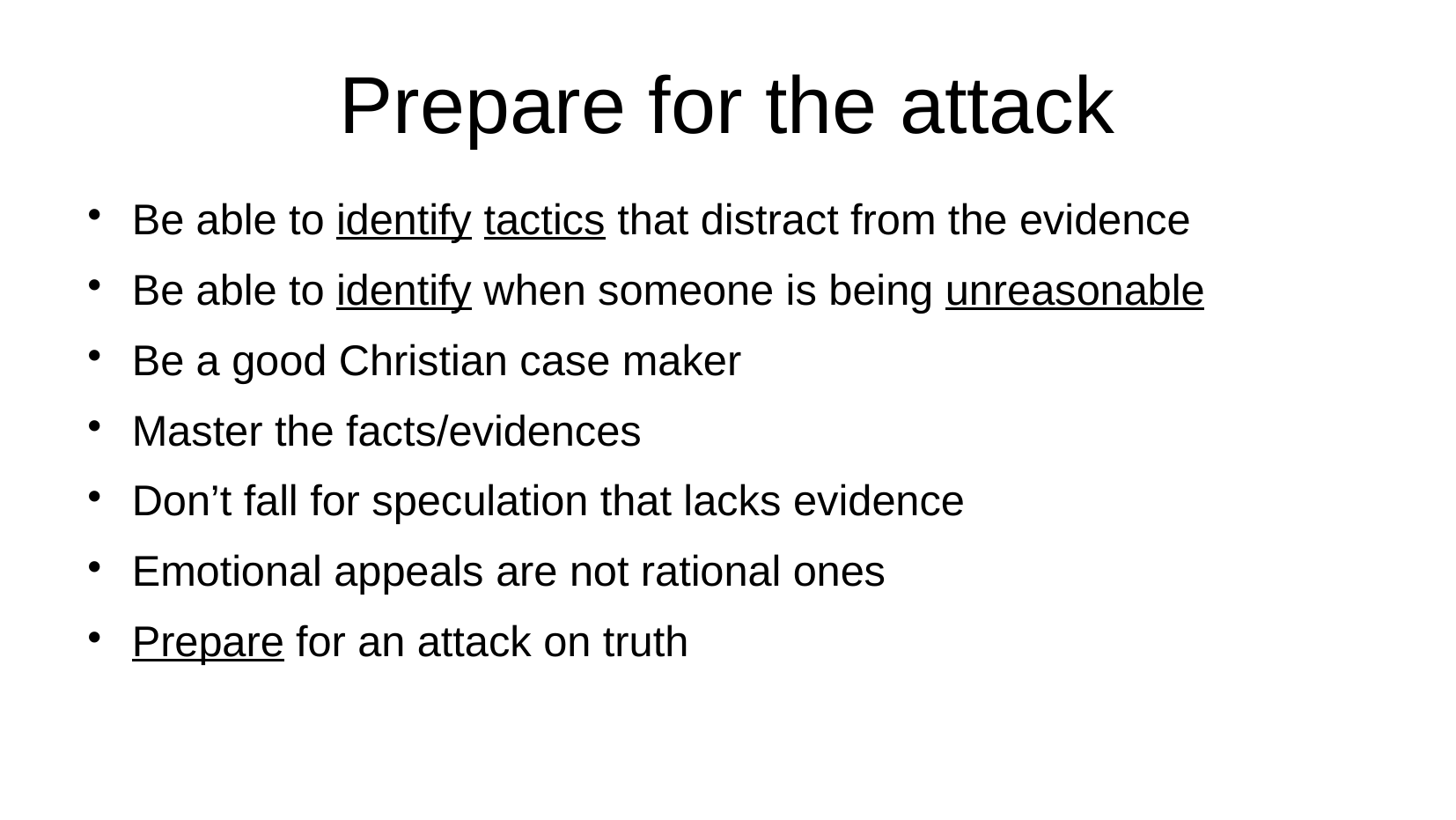

# Prepare for the attack
Be able to identify tactics that distract from the evidence
Be able to identify when someone is being unreasonable
Be a good Christian case maker
Master the facts/evidences
Don’t fall for speculation that lacks evidence
Emotional appeals are not rational ones
Prepare for an attack on truth